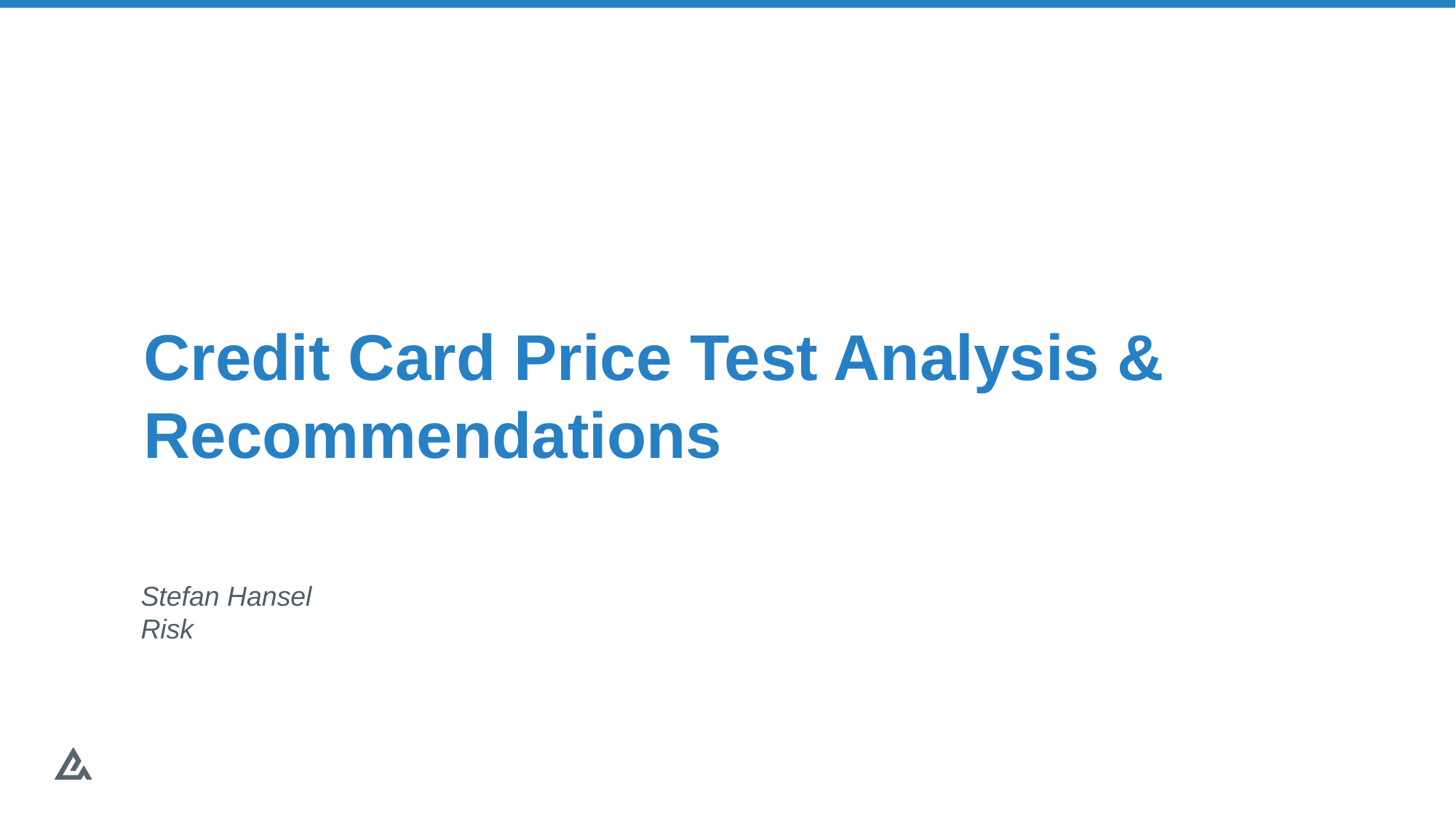

# Credit Card Price Test Analysis & Recommendations
Stefan Hansel
Risk